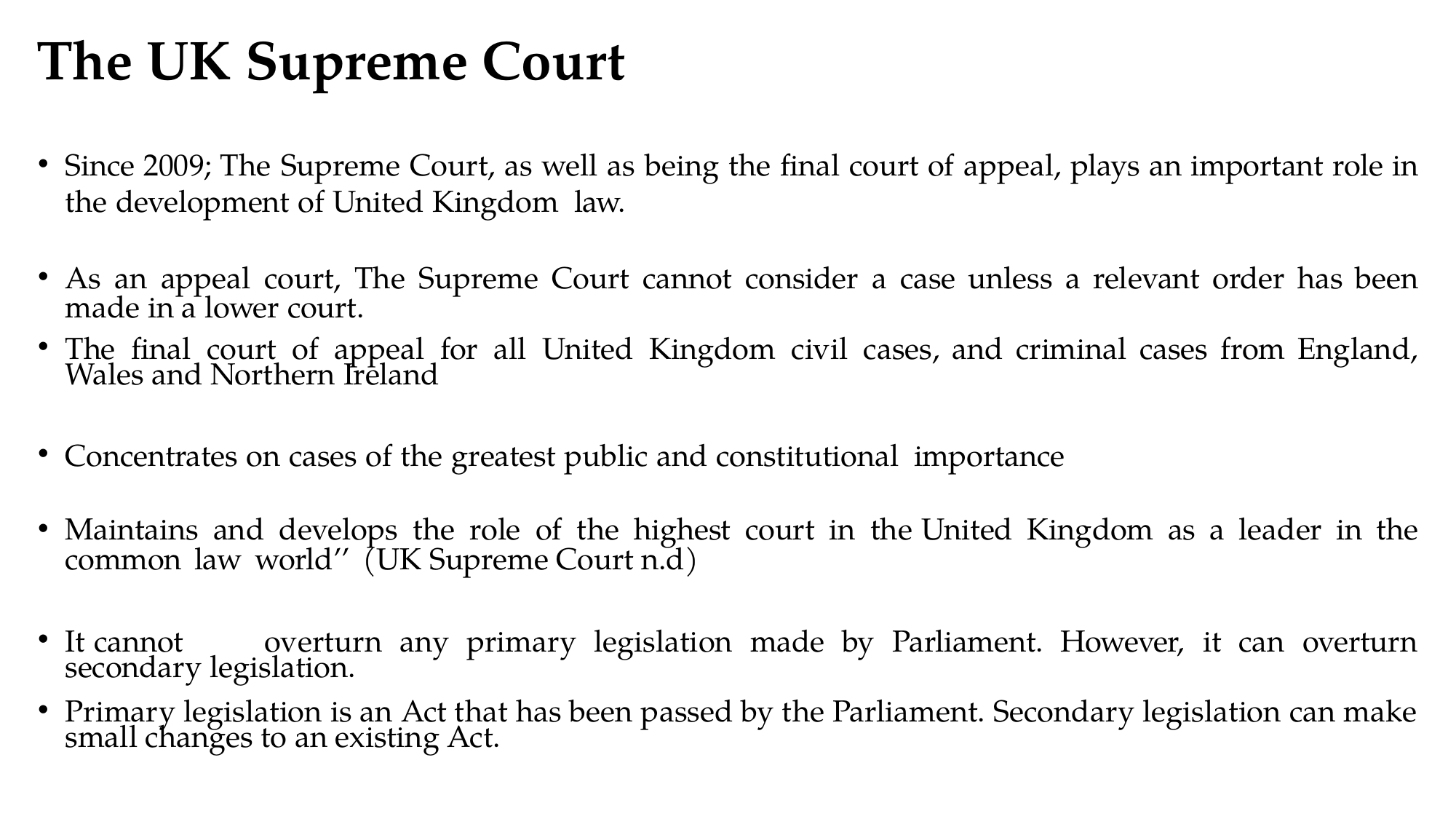

# The UK Supreme Court
Since 2009; The Supreme Court, as well as being the final court of appeal, plays an important role in the development of United Kingdom  law.

As an appeal court, The Supreme Court cannot consider a case unless a relevant order has been made in a lower court.
The final court of appeal for all United Kingdom civil cases, and criminal cases from England, Wales and Northern Ireland

Concentrates on cases of the greatest public and constitutional  importance

Maintains and develops the role of the highest court in the United Kingdom as a leader in the common law world’’ (UK Supreme Court n.d)

It	cannot	overturn any primary legislation made by Parliament. However, it can overturn secondary legislation.
Primary legislation is an Act that has been passed by the Parliament. Secondary legislation can make small changes to an existing Act.